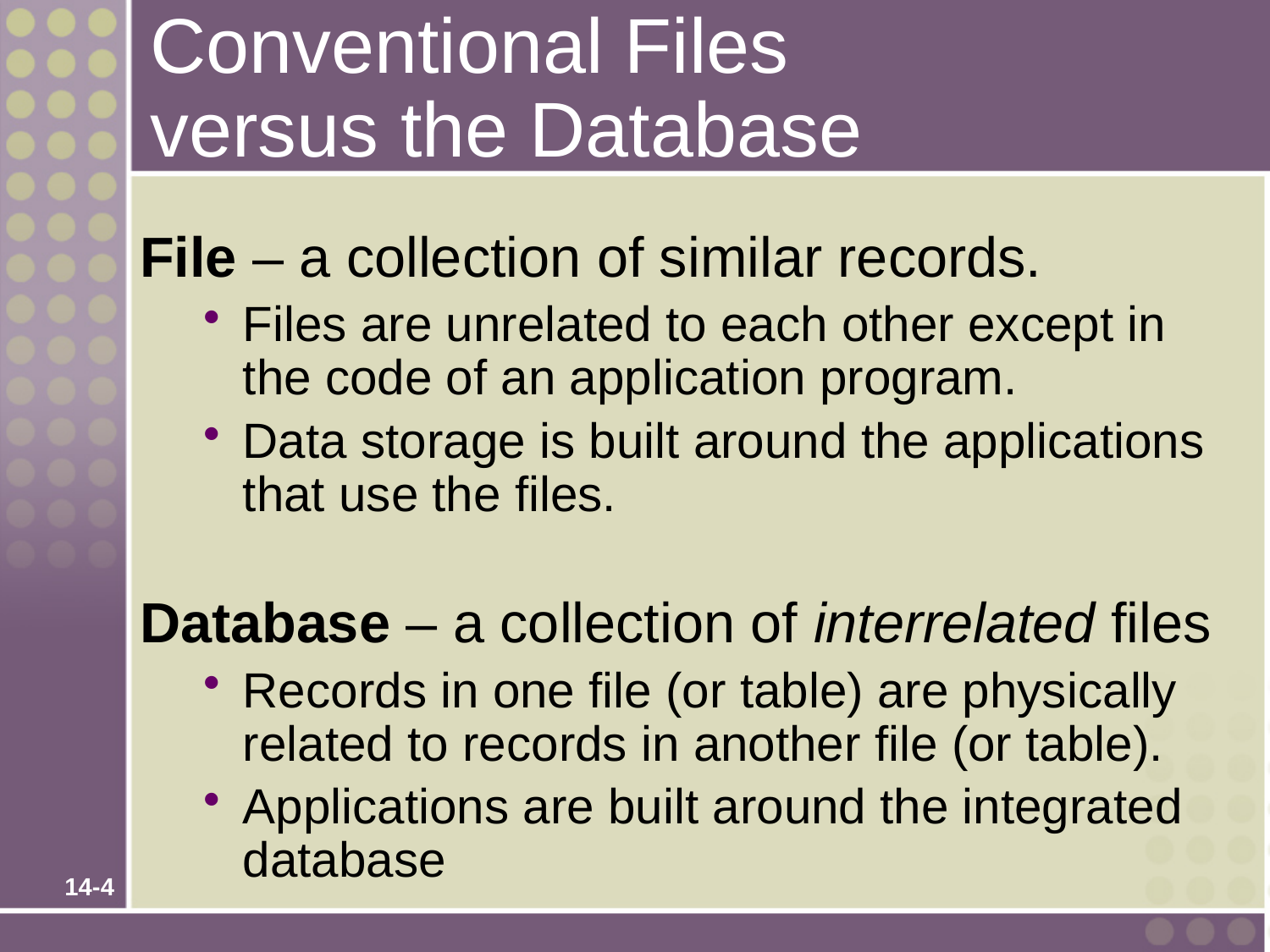

# Conventional Files versus the Database
File – a collection of similar records.
Files are unrelated to each other except in the code of an application program.
Data storage is built around the applications that use the files.
Database – a collection of interrelated files
Records in one file (or table) are physically related to records in another file (or table).
Applications are built around the integrated database
14-4